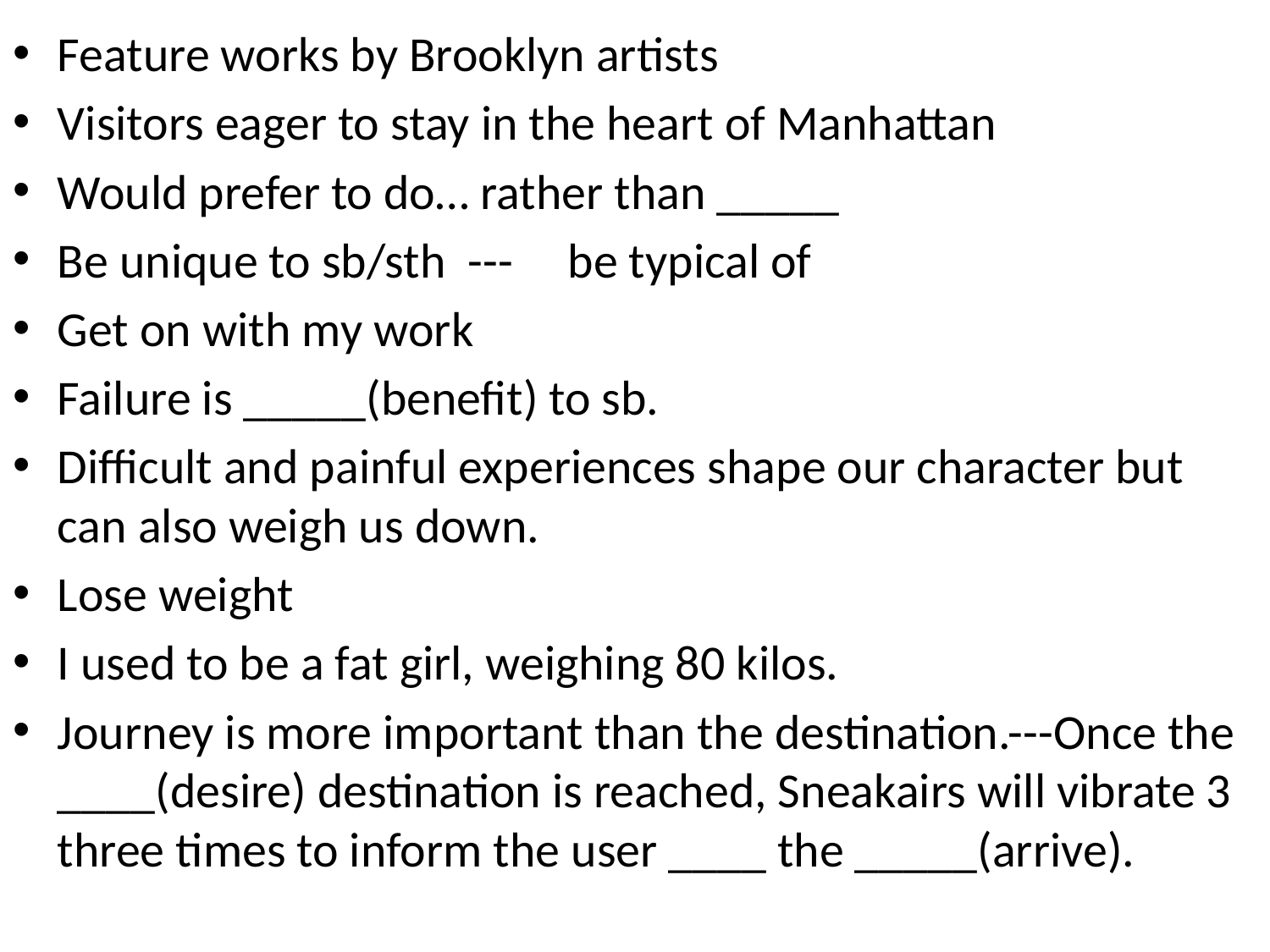

Feature works by Brooklyn artists
Visitors eager to stay in the heart of Manhattan
Would prefer to do… rather than _____
Be unique to sb/sth  ---     be typical of
Get on with my work
Failure is _____(benefit) to sb.
Difficult and painful experiences shape our character but can also weigh us down.
Lose weight
I used to be a fat girl, weighing 80 kilos.
Journey is more important than the destination.---Once the ____(desire) destination is reached, Sneakairs will vibrate 3 three times to inform the user ____ the _____(arrive).